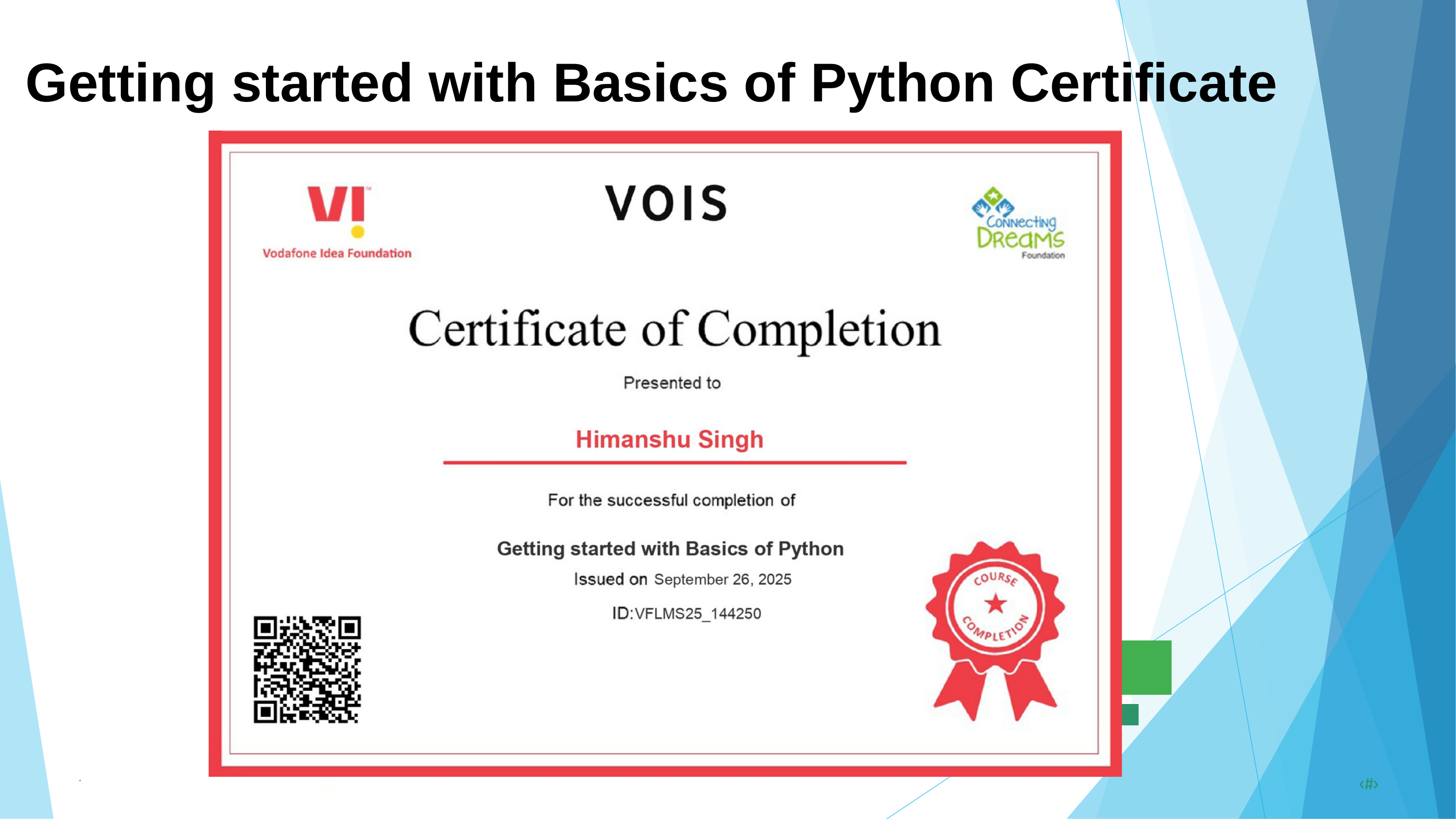

Getting started with Basics of Python Certificate

10/15/2025

Annual Review

‹#›